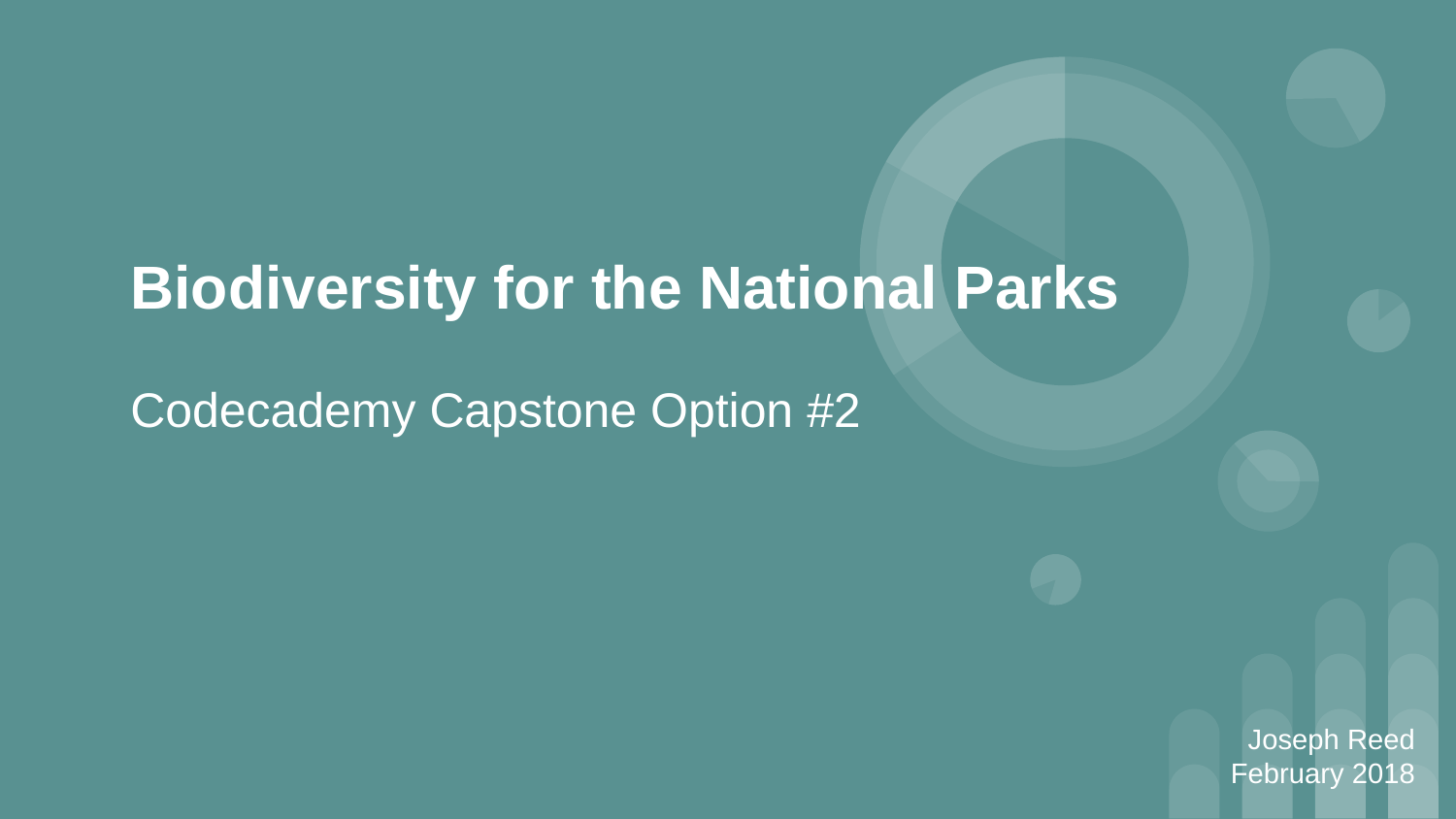

# Biodiversity for the National Parks

Codecademy Capstone Option #2
Joseph Reed
February 2018